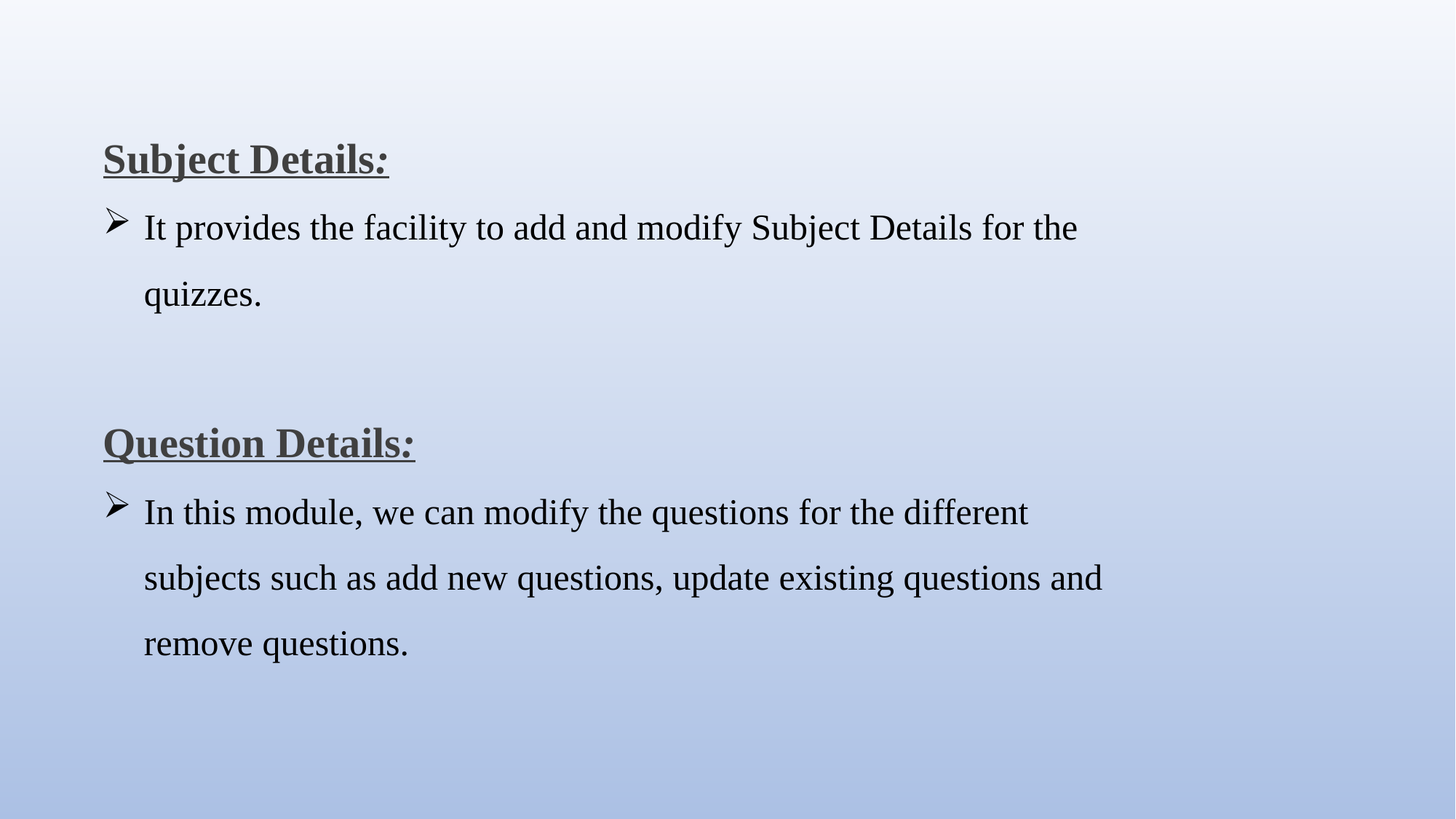

Subject Details:
It provides the facility to add and modify Subject Details for the quizzes.

Question Details:
In this module, we can modify the questions for the different subjects such as add new questions, update existing questions and remove questions.